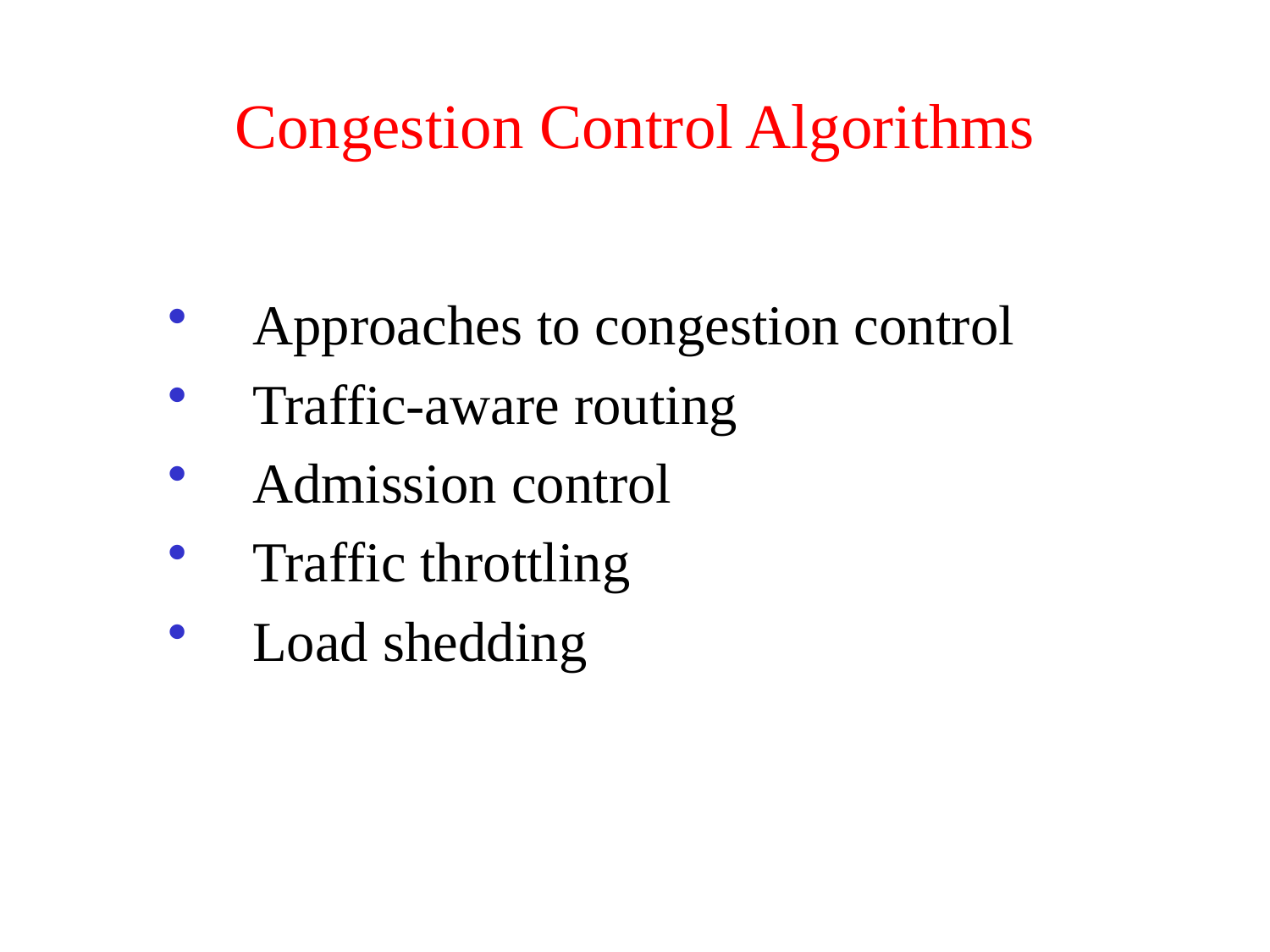

# Congestion Control Algorithms
Approaches to congestion control
Traffic-aware routing
Admission control
Traffic throttling
Load shedding